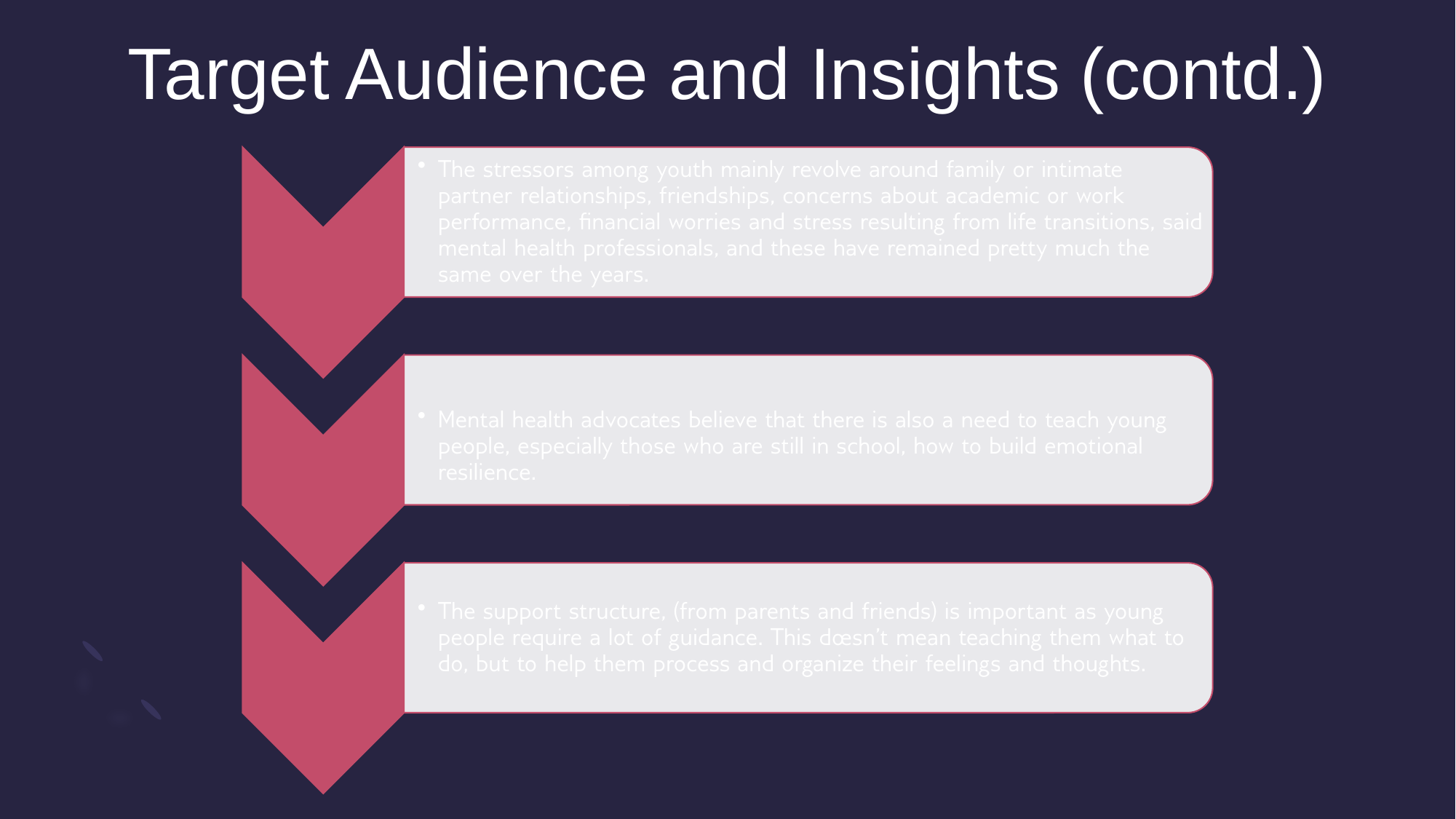

# Target Audience and Insights (contd.)

The stressors among youth mainly revolve around family or intimate partner relationships, friendships, concerns about academic or work performance, financial worries and stress resulting from life transitions, said mental health professionals, and these have remained pretty much the same over the years.

Mental health advocates believe that there is also a need to teach young people, especially those who are still in school, how to build emotional resilience.

The support structure, (from parents and friends) is important as young people require a lot of guidance. This doesn’t mean teaching them what to do, but to help them process and organize their feelings and thoughts.